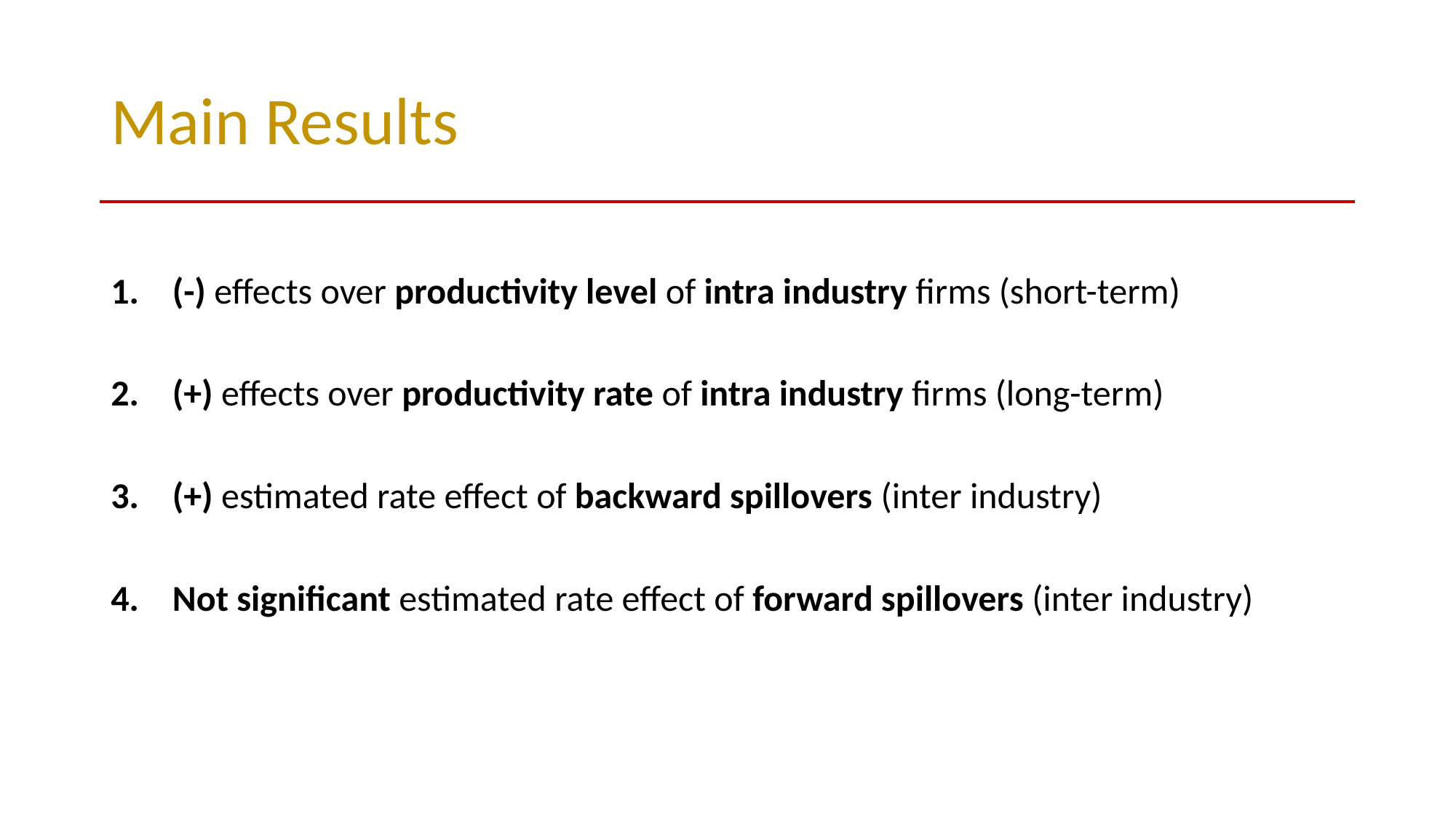

# Main Results
(-) effects over productivity level of intra industry firms (short-term)
(+) effects over productivity rate of intra industry firms (long-term)
(+) estimated rate effect of backward spillovers (inter industry)
Not significant estimated rate effect of forward spillovers (inter industry)